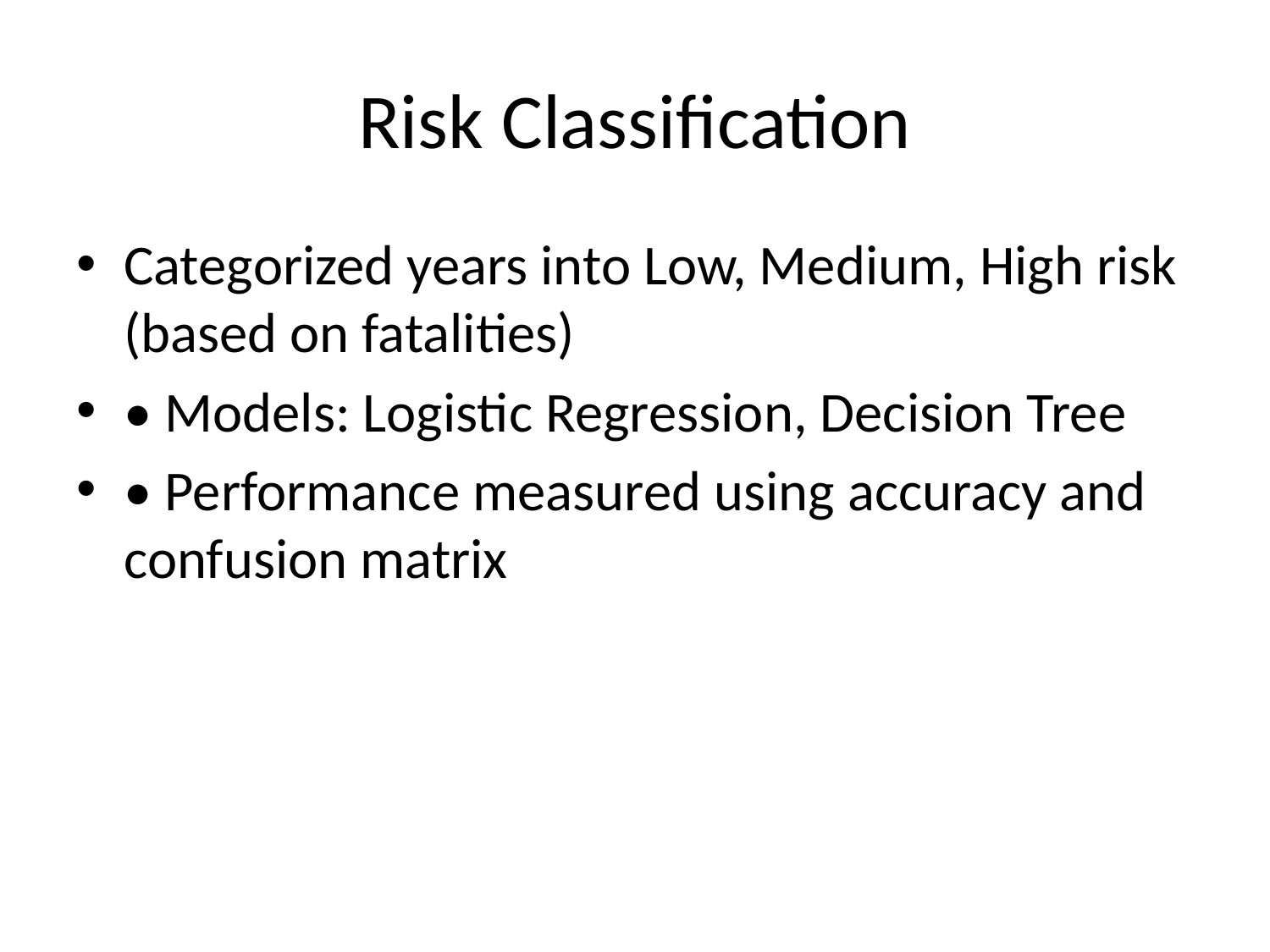

# Risk Classification
Categorized years into Low, Medium, High risk (based on fatalities)
• Models: Logistic Regression, Decision Tree
• Performance measured using accuracy and confusion matrix